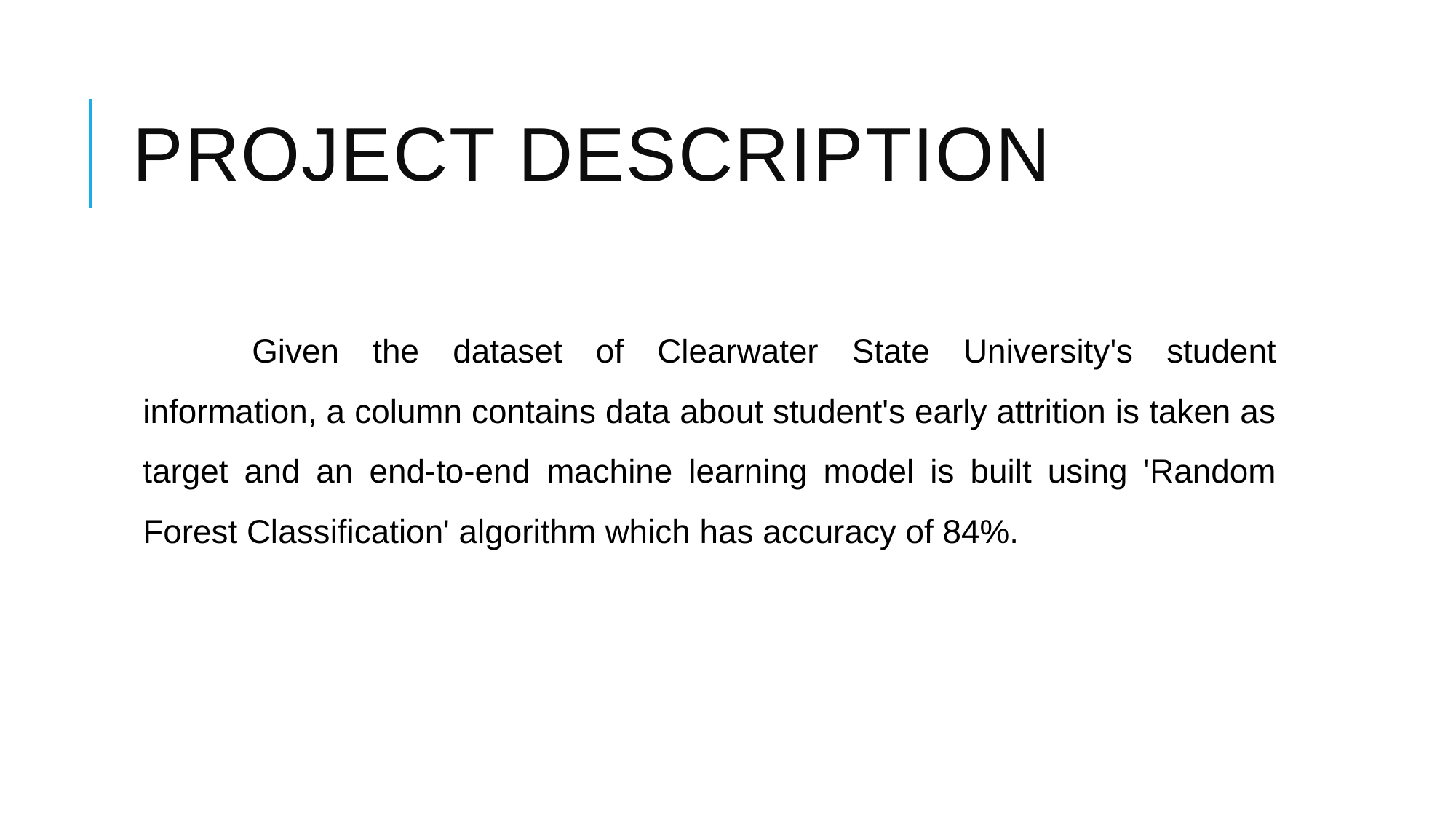

# Project description
	Given the dataset of Clearwater State University's student information, a column contains data about student's early attrition is taken as target and an end-to-end machine learning model is built using 'Random Forest Classification' algorithm which has accuracy of 84%.